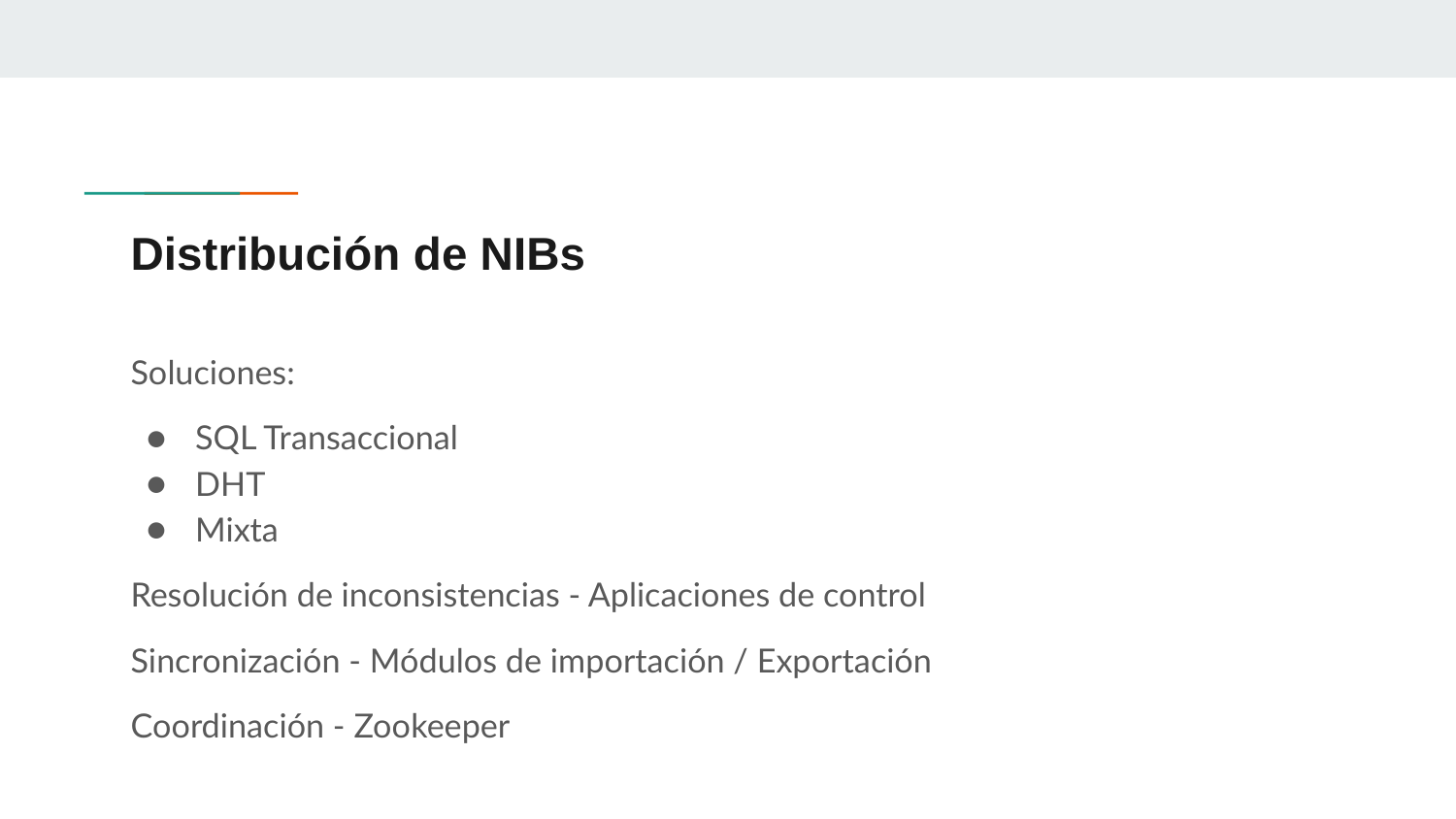

# Distribución de NIBs
Soluciones:
SQL Transaccional
DHT
Mixta
Resolución de inconsistencias - Aplicaciones de control
Sincronización - Módulos de importación / Exportación
Coordinación - Zookeeper